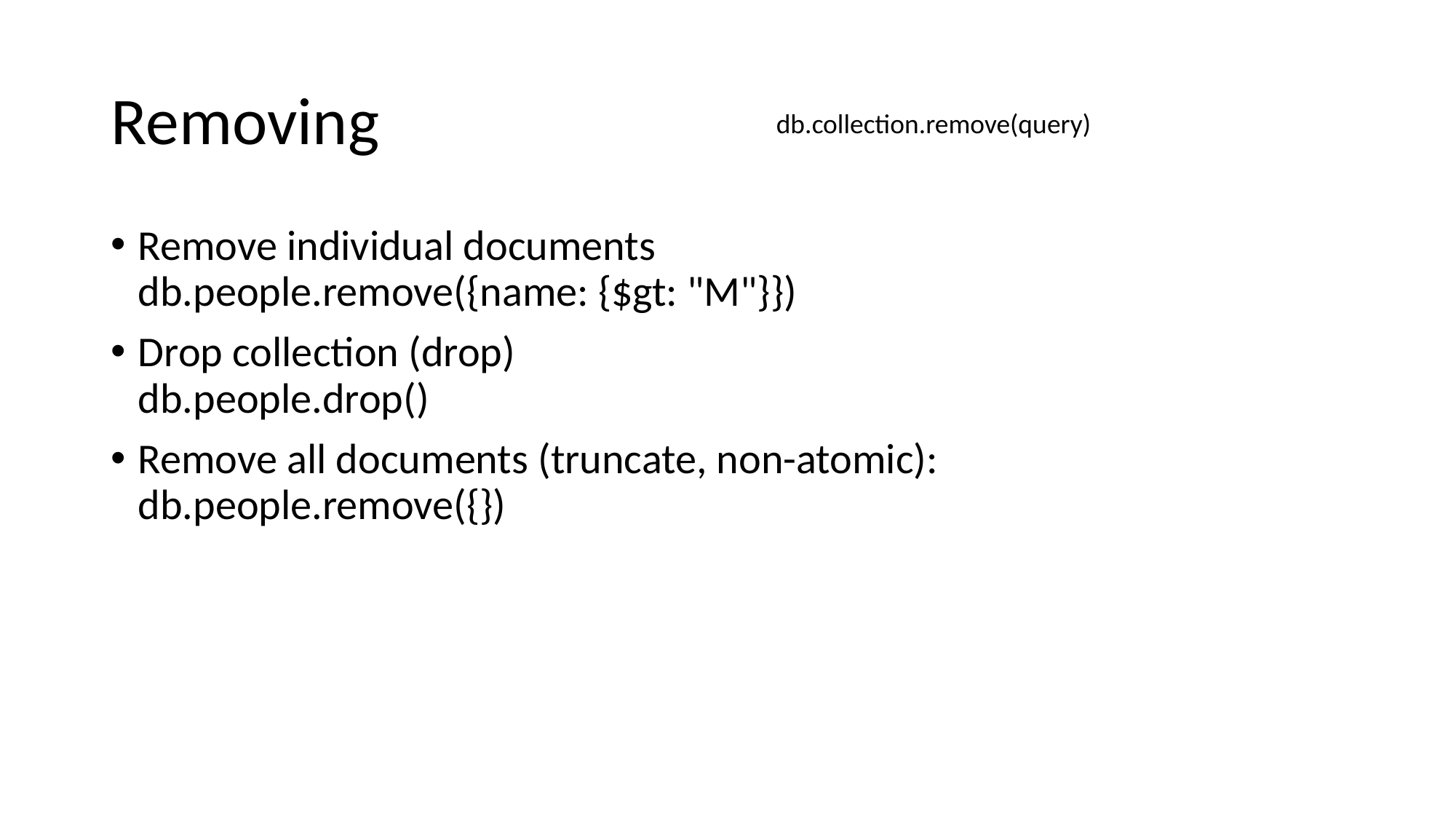

# Removing
db.collection.remove(query)
Remove individual documents
db.people.remove({name: {$gt: "M"}})
Drop collection (drop)
db.people.drop()
Remove all documents (truncate, non-atomic):
db.people.remove({})